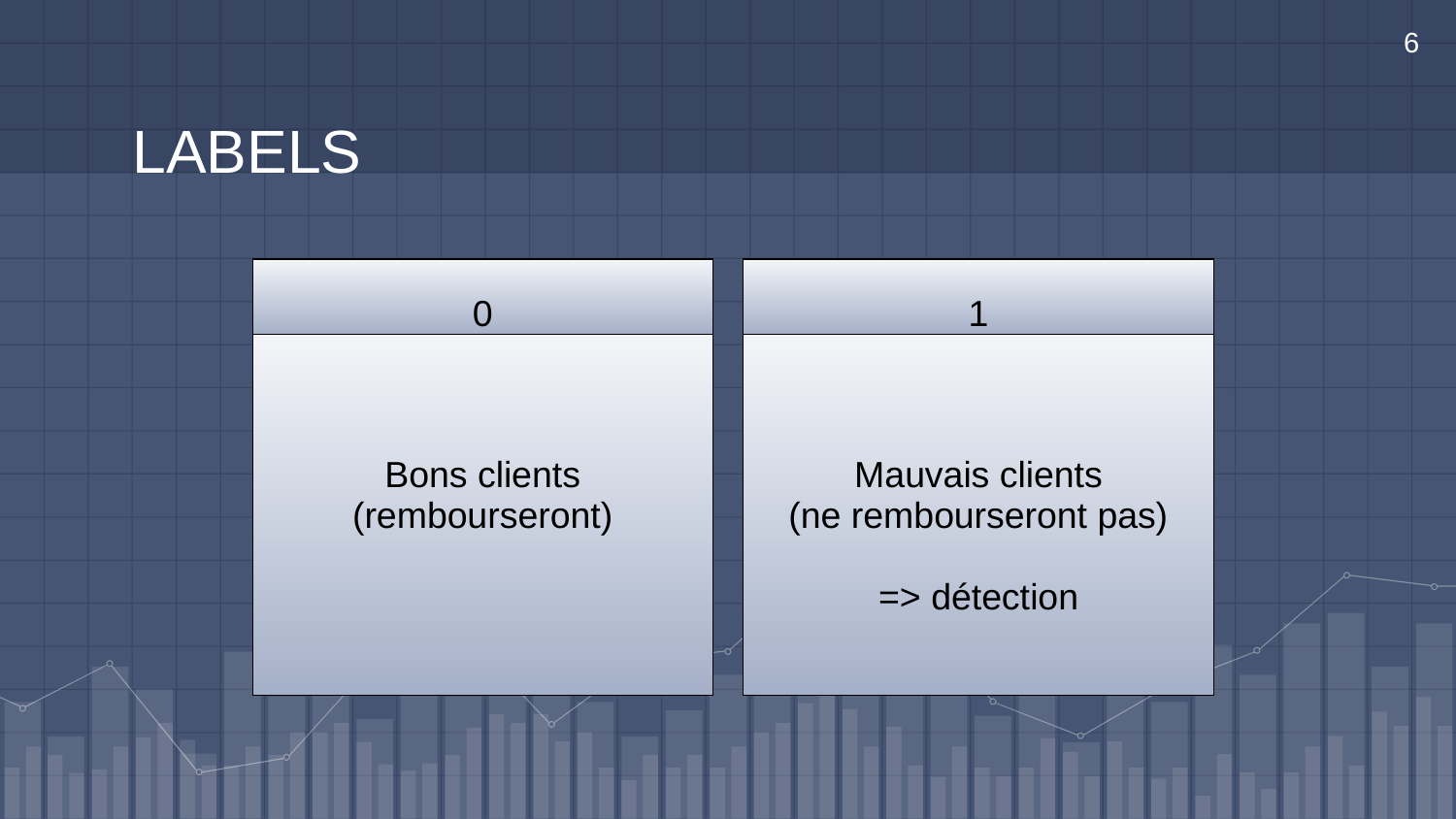

6
# LABELS
| 1 |
| --- |
| Mauvais clients (ne rembourseront pas) => détection |
| 0 |
| --- |
| Bons clients (rembourseront) |